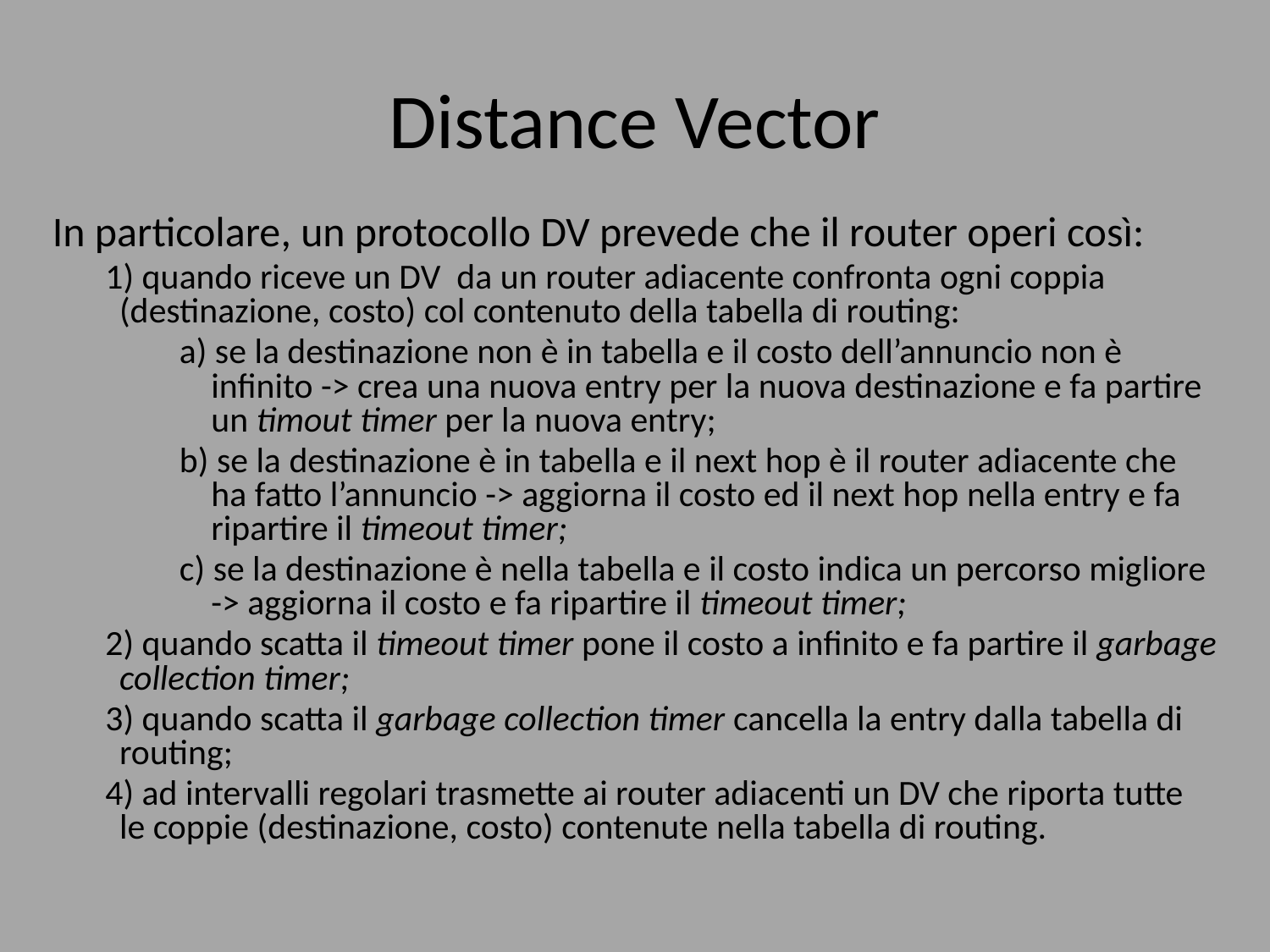

# Distance Vector
In particolare, un protocollo DV prevede che il router operi così:
1) quando riceve un DV  da un router adiacente confronta ogni coppia (destinazione, costo) col contenuto della tabella di routing:
a) se la destinazione non è in tabella e il costo dell’annuncio non è infinito -> crea una nuova entry per la nuova destinazione e fa partire un timout timer per la nuova entry;
b) se la destinazione è in tabella e il next hop è il router adiacente che ha fatto l’annuncio -> aggiorna il costo ed il next hop nella entry e fa ripartire il timeout timer;
c) se la destinazione è nella tabella e il costo indica un percorso migliore -> aggiorna il costo e fa ripartire il timeout timer;
2) quando scatta il timeout timer pone il costo a infinito e fa partire il garbage collection timer;
3) quando scatta il garbage collection timer cancella la entry dalla tabella di routing;
4) ad intervalli regolari trasmette ai router adiacenti un DV che riporta tutte le coppie (destinazione, costo) contenute nella tabella di routing.